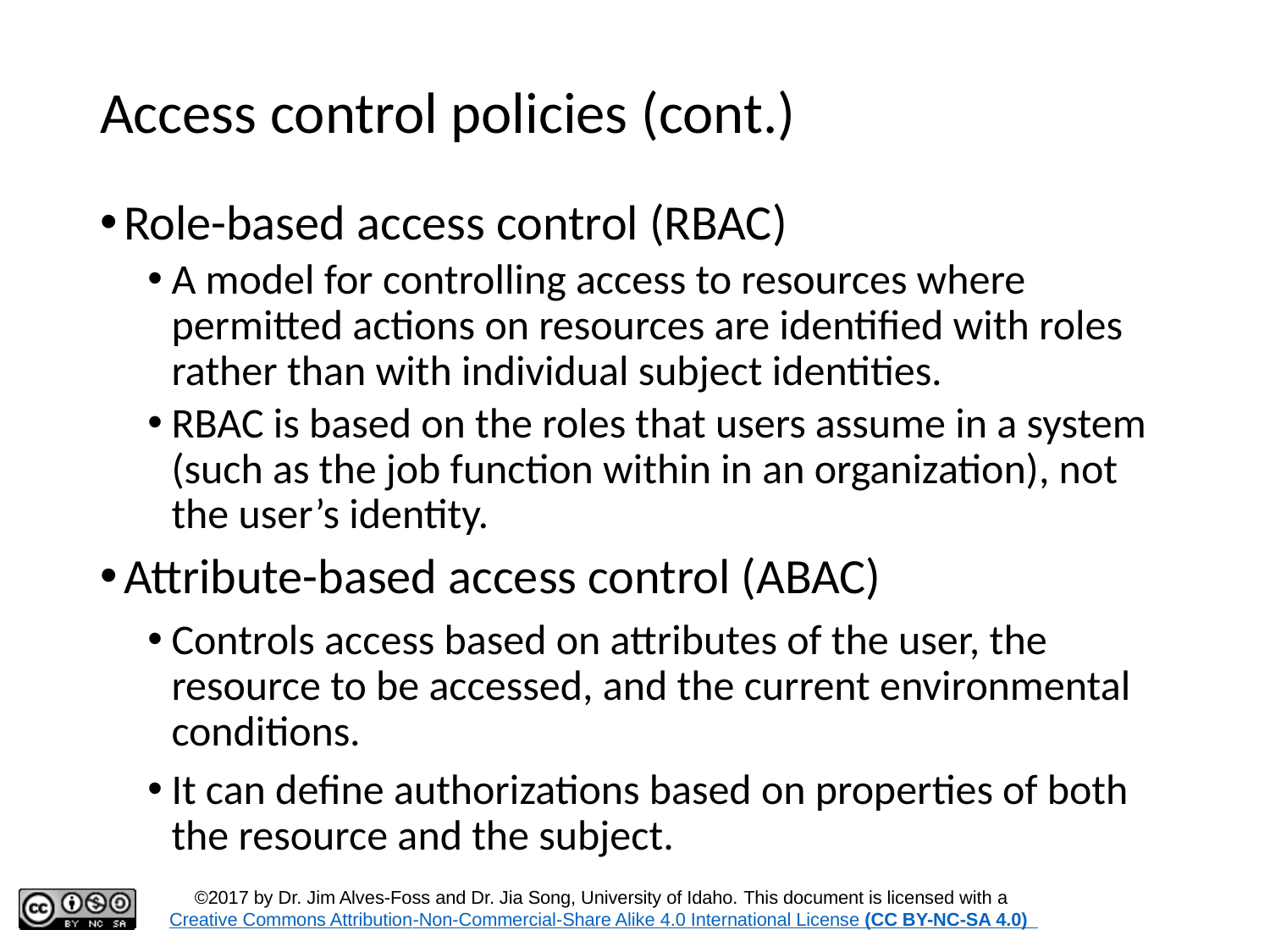

# Access control policies (cont.)
Role-based access control (RBAC)
A model for controlling access to resources where permitted actions on resources are identified with roles rather than with individual subject identities.
RBAC is based on the roles that users assume in a system (such as the job function within in an organization), not the user’s identity.
Attribute-based access control (ABAC)
Controls access based on attributes of the user, the resource to be accessed, and the current environmental conditions.
It can define authorizations based on properties of both the resource and the subject.